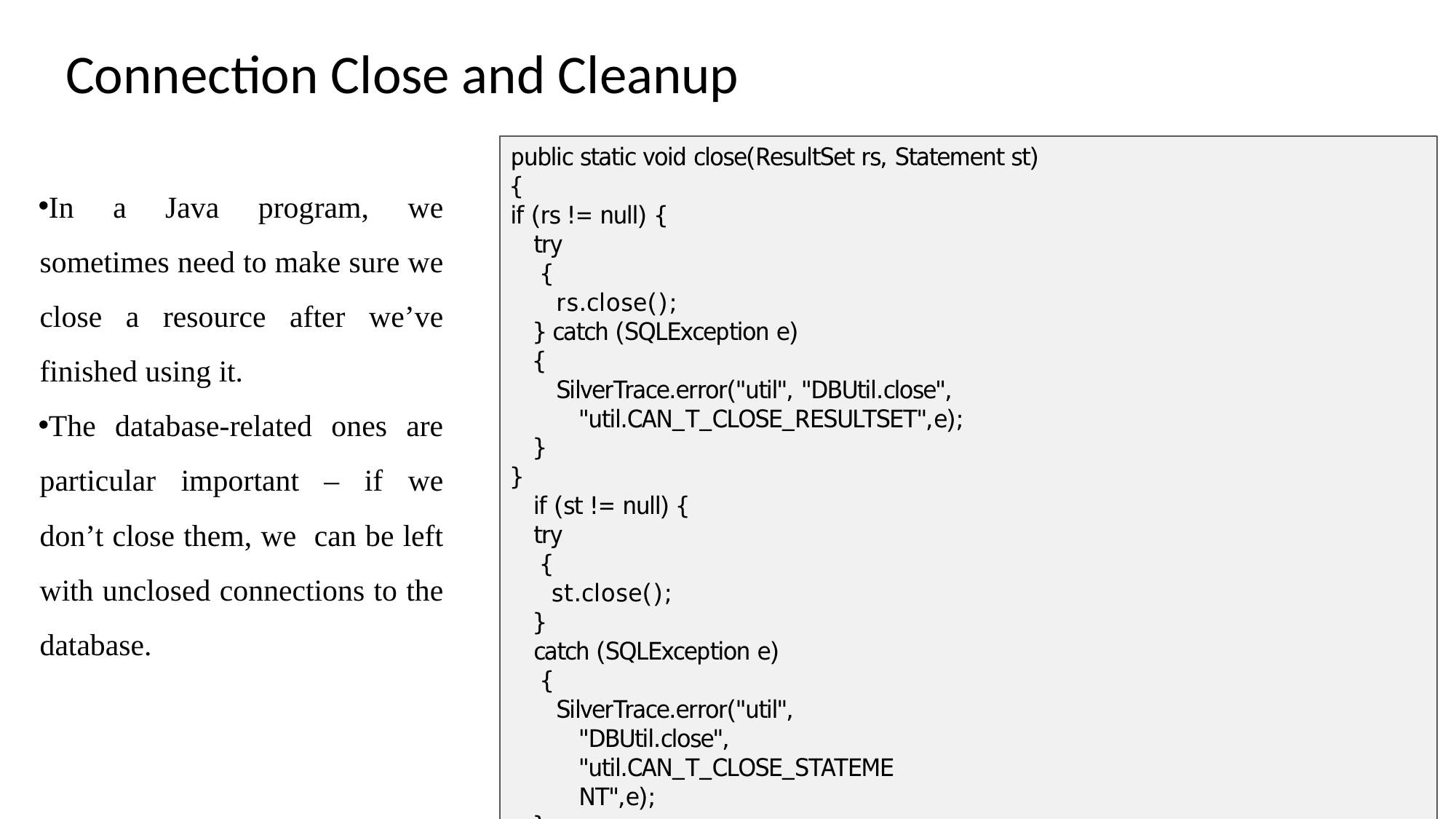

# Connection Close and Cleanup
public static void close(ResultSet rs, Statement st)
{
if (rs != null) {
try
 {
rs.close();
} catch (SQLException e)
{
SilverTrace.error("util", "DBUtil.close", "util.CAN_T_CLOSE_RESULTSET",e);
}
}
if (st != null) {
try
 {
st.close();
}
catch (SQLException e)
 {
SilverTrace.error("util", "DBUtil.close", "util.CAN_T_CLOSE_STATEMENT",e);
}
}
}
In a Java program, we sometimes need to make sure we close a resource after we’ve finished using it.
The database-related ones are particular important – if we don’t close them, we  can be left with unclosed connections to the database.